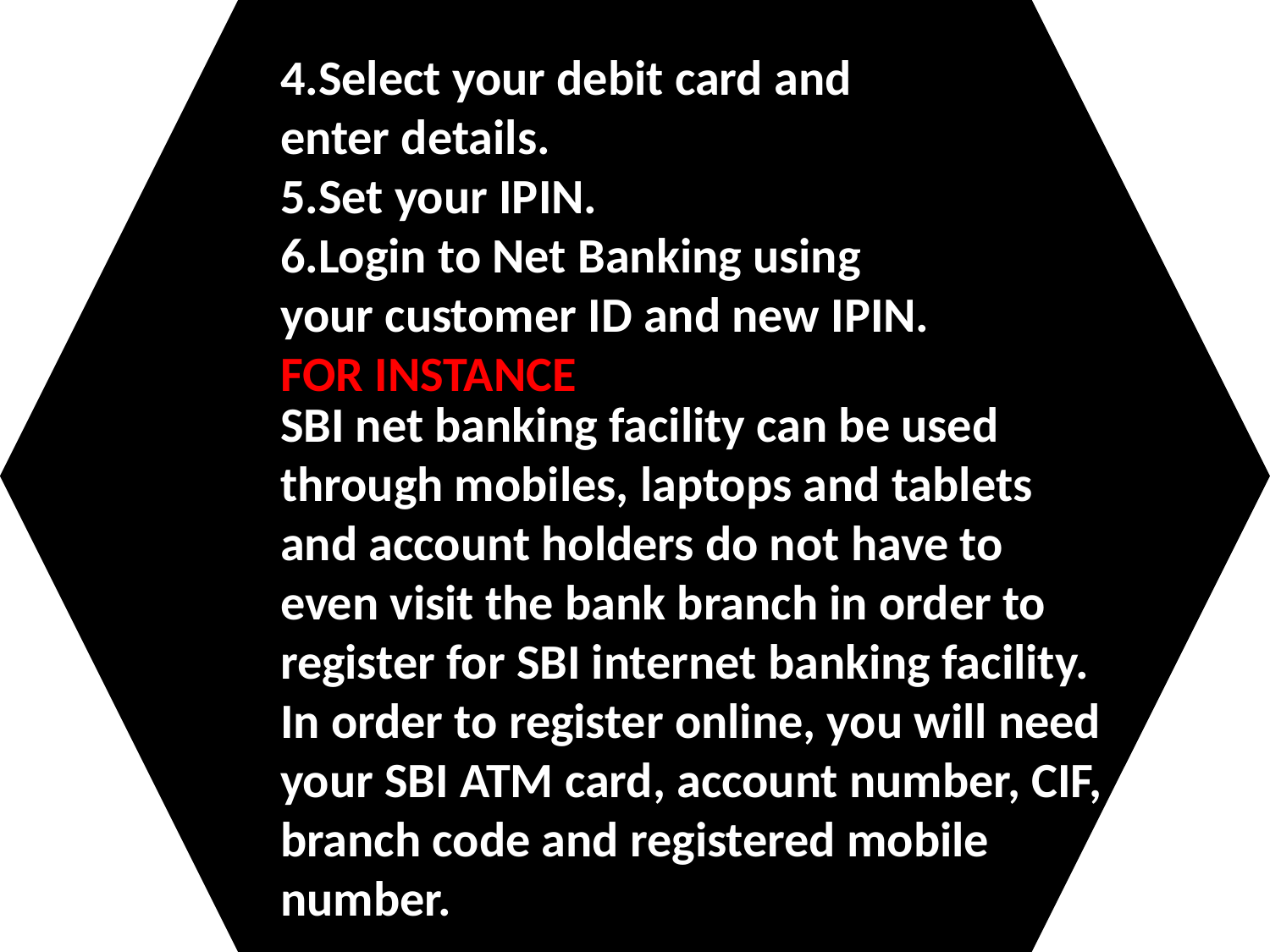

4.Select your debit card and enter details.
5.Set your IPIN.
6.Login to Net Banking using your customer ID and new IPIN.
FOR INSTANCE

SBI net banking facility can be used through mobiles, laptops and tablets and account holders do not have to even visit the bank branch in order to register for SBI internet banking facility. In order to register online, you will need your SBI ATM card, account number, CIF, branch code and registered mobile number.